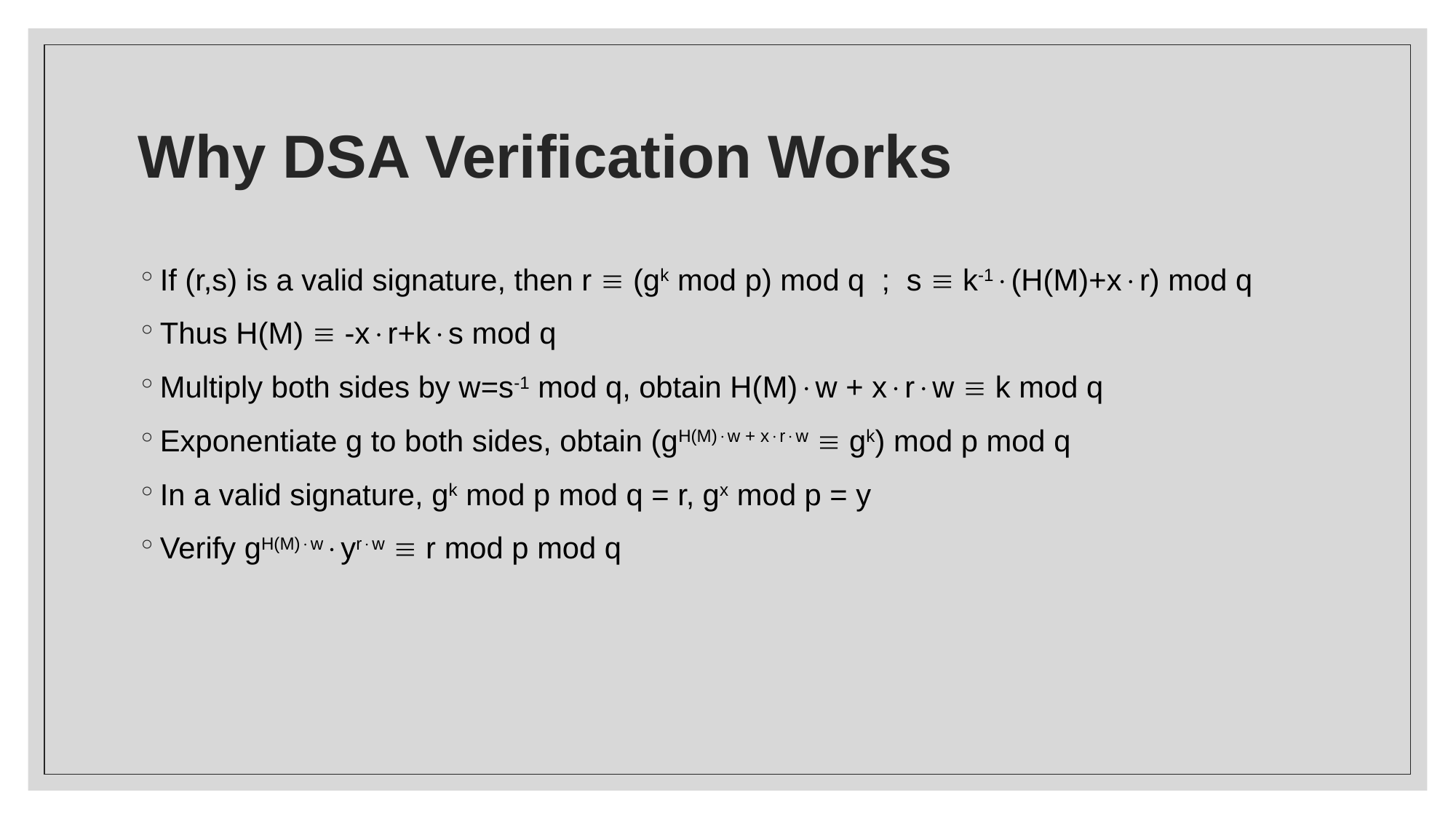

# Why DSA Verification Works
If (r,s) is a valid signature, then r ≡ (gk mod p) mod q  ;  s ≡ k-1⋅(H(M)+x⋅r) mod q
Thus H(M) ≡ -x⋅r+k⋅s mod q
Multiply both sides by w=s-1 mod q, obtain H(M)⋅w + x⋅r⋅w ≡ k mod q
Exponentiate g to both sides, obtain (gH(M)⋅w + x⋅r⋅w ≡ gk) mod p mod q
In a valid signature, gk mod p mod q = r, gx mod p = y
Verify gH(M)⋅w⋅yr⋅w ≡ r mod p mod q